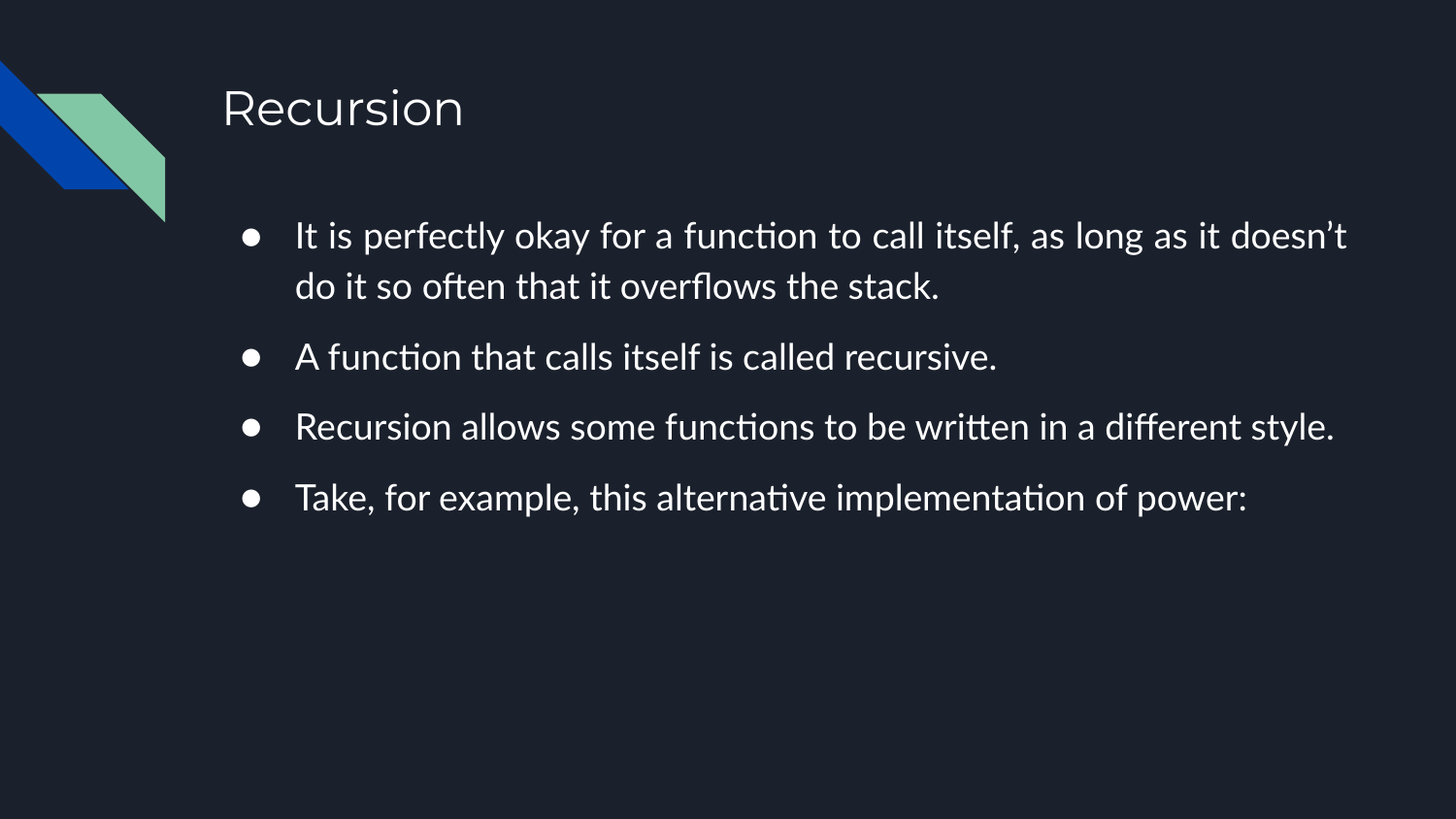

# Recursion
It is perfectly okay for a function to call itself, as long as it doesn’t do it so often that it overflows the stack.
A function that calls itself is called recursive.
Recursion allows some functions to be written in a different style.
Take, for example, this alternative implementation of power: